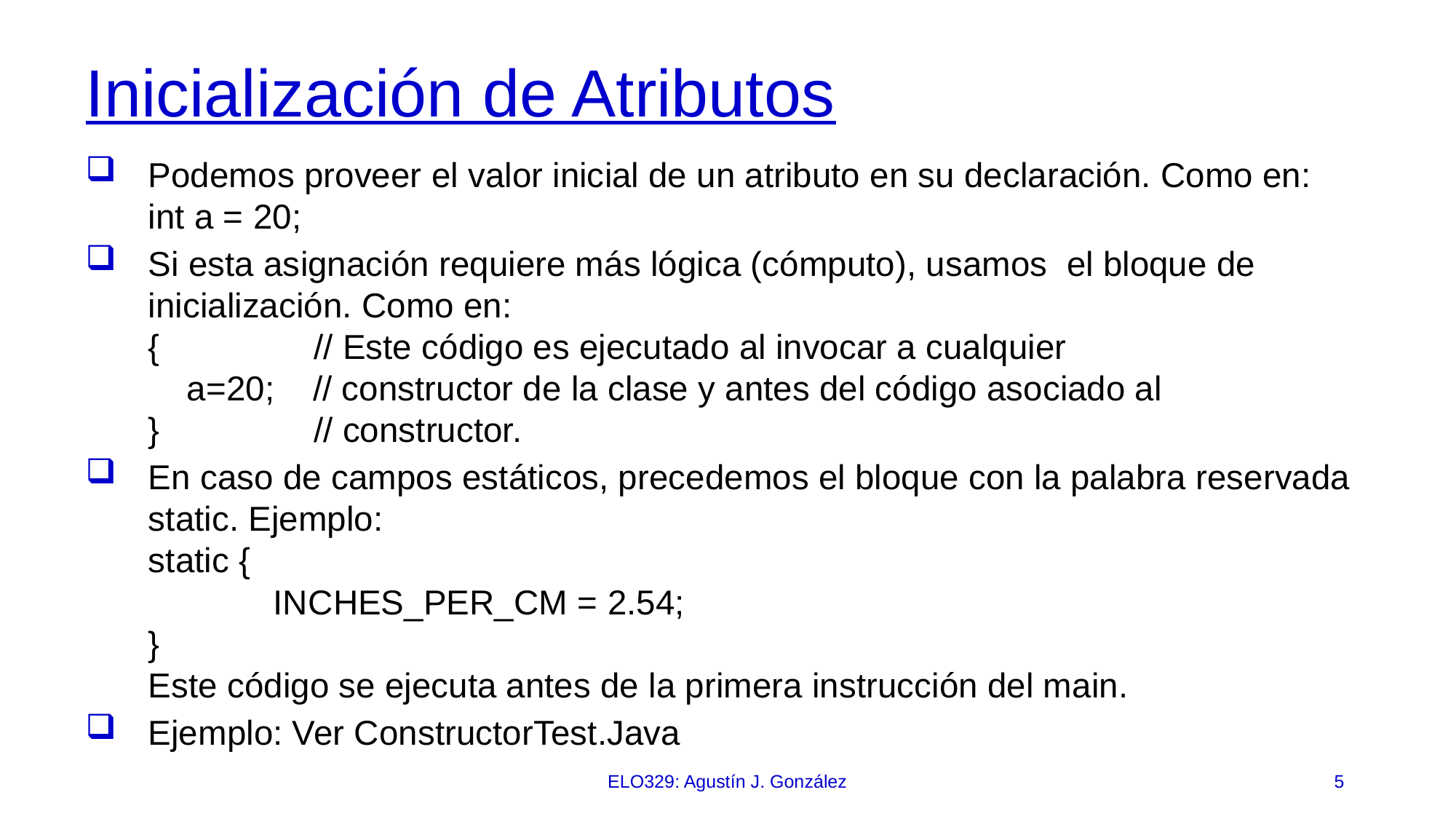

# Inicialización de Atributos
Podemos proveer el valor inicial de un atributo en su declaración. Como en:    int a = 20;
Si esta asignación requiere más lógica (cómputo), usamos  el bloque de inicialización. Como en:
{                // Este código es ejecutado al invocar a cualquier
    a=20;    // constructor de la clase y antes del código asociado al
}                // constructor.
En caso de campos estáticos, precedemos el bloque con la palabra reservada static. Ejemplo:
static {
             INCHES_PER_CM = 2.54;
}
Este código se ejecuta antes de la primera instrucción del main.
Ejemplo: Ver ConstructorTest.Java
ELO329: Agustín J. González
5